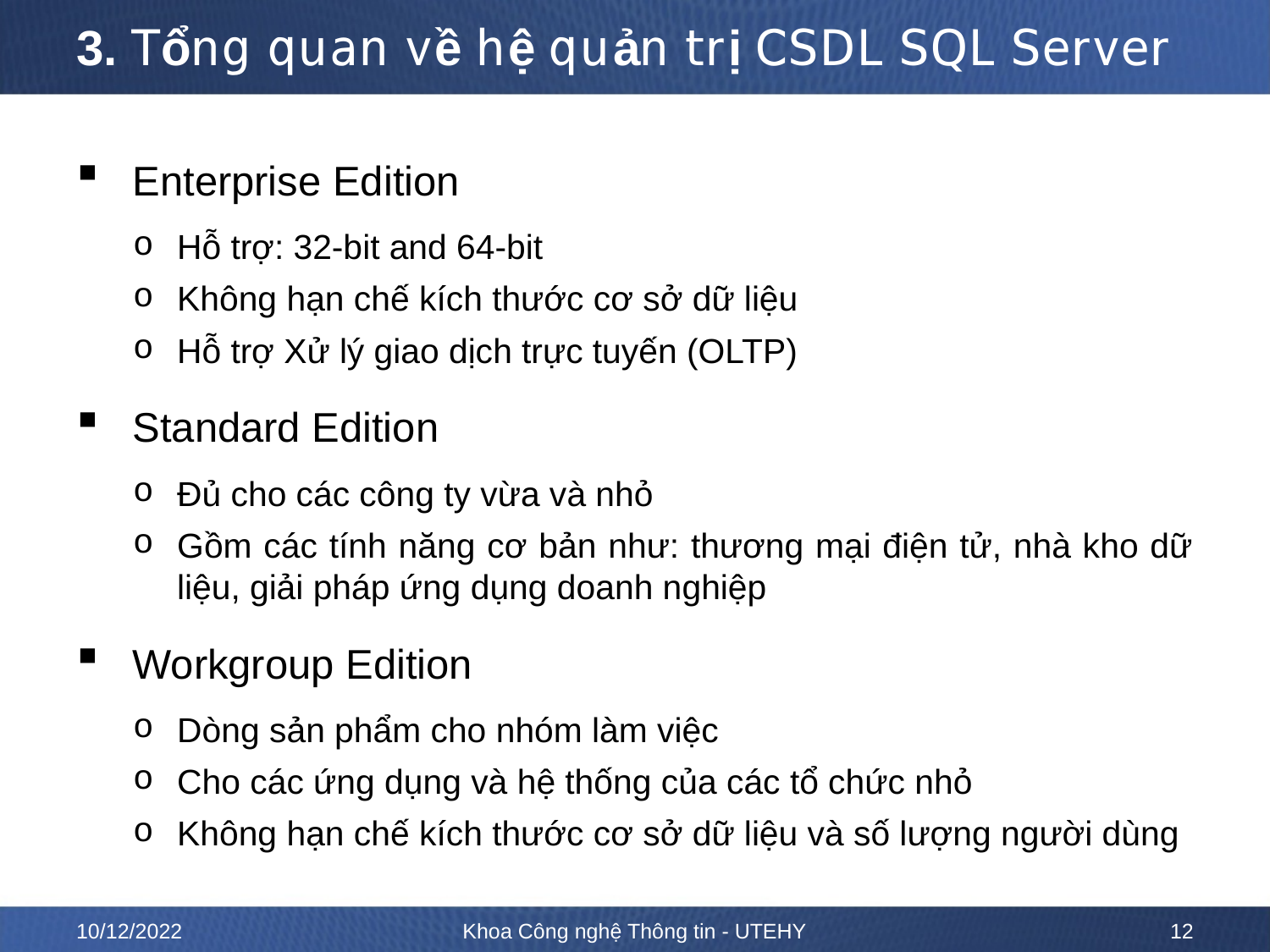

# 3. Tổng quan về hệ quản trị CSDL SQL Server
Enterprise Edition
Hỗ trợ: 32-bit and 64-bit
Không hạn chế kích thước cơ sở dữ liệu
Hỗ trợ Xử lý giao dịch trực tuyến (OLTP)
Standard Edition
Đủ cho các công ty vừa và nhỏ
Gồm các tính năng cơ bản như: thương mại điện tử, nhà kho dữ liệu, giải pháp ứng dụng doanh nghiệp
Workgroup Edition
Dòng sản phẩm cho nhóm làm việc
Cho các ứng dụng và hệ thống của các tổ chức nhỏ
Không hạn chế kích thước cơ sở dữ liệu và số lượng người dùng

10/12/2022
Khoa Công nghệ Thông tin - UTEHY
12